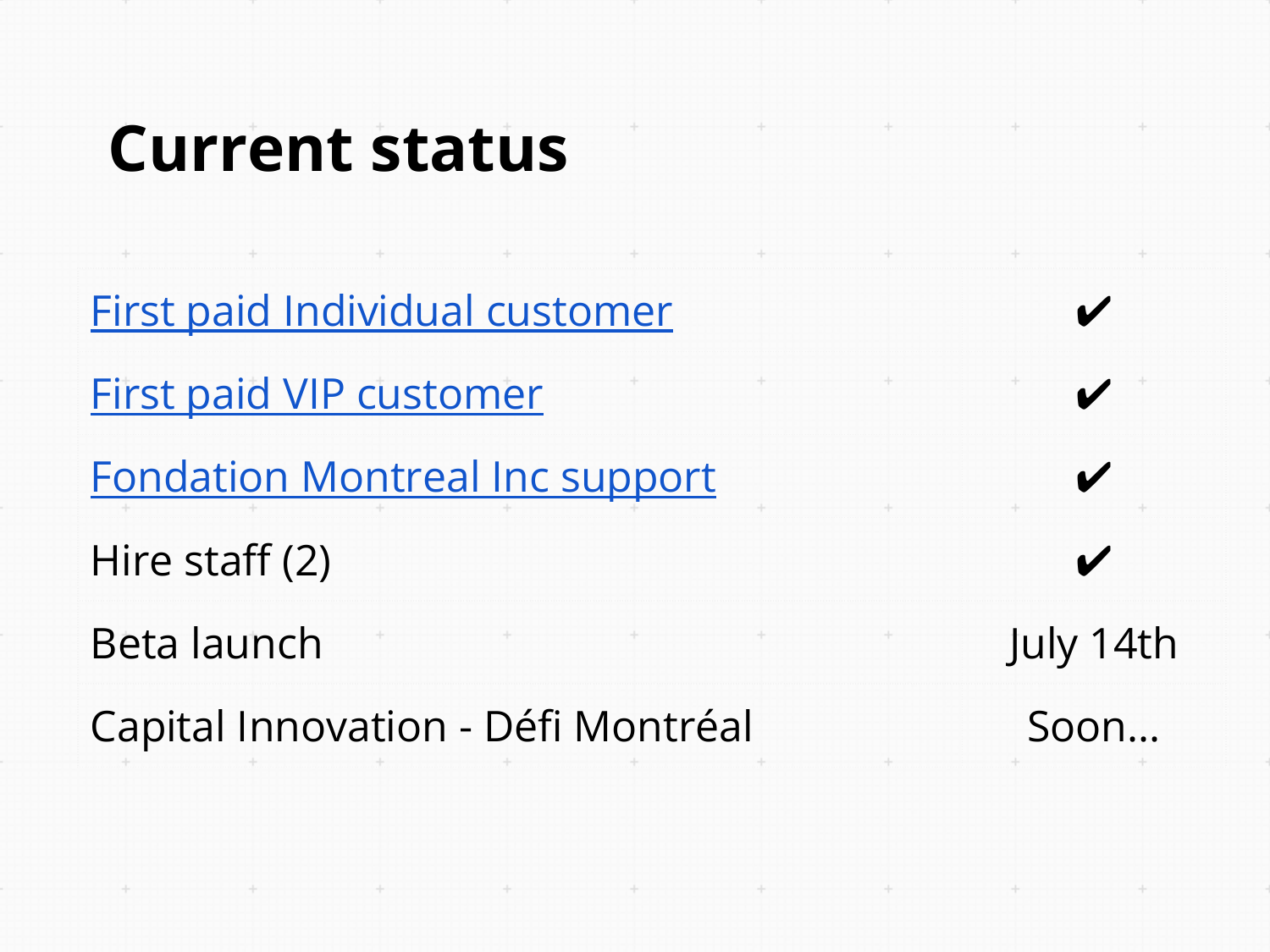

# Current status
| First paid Individual customer | ✔ |
| --- | --- |
| First paid VIP customer | ✔ |
| Fondation Montreal Inc support | ✔ |
| Hire staff (2) | ✔ |
| Beta launch | July 14th |
| Capital Innovation - Défi Montréal | Soon... |